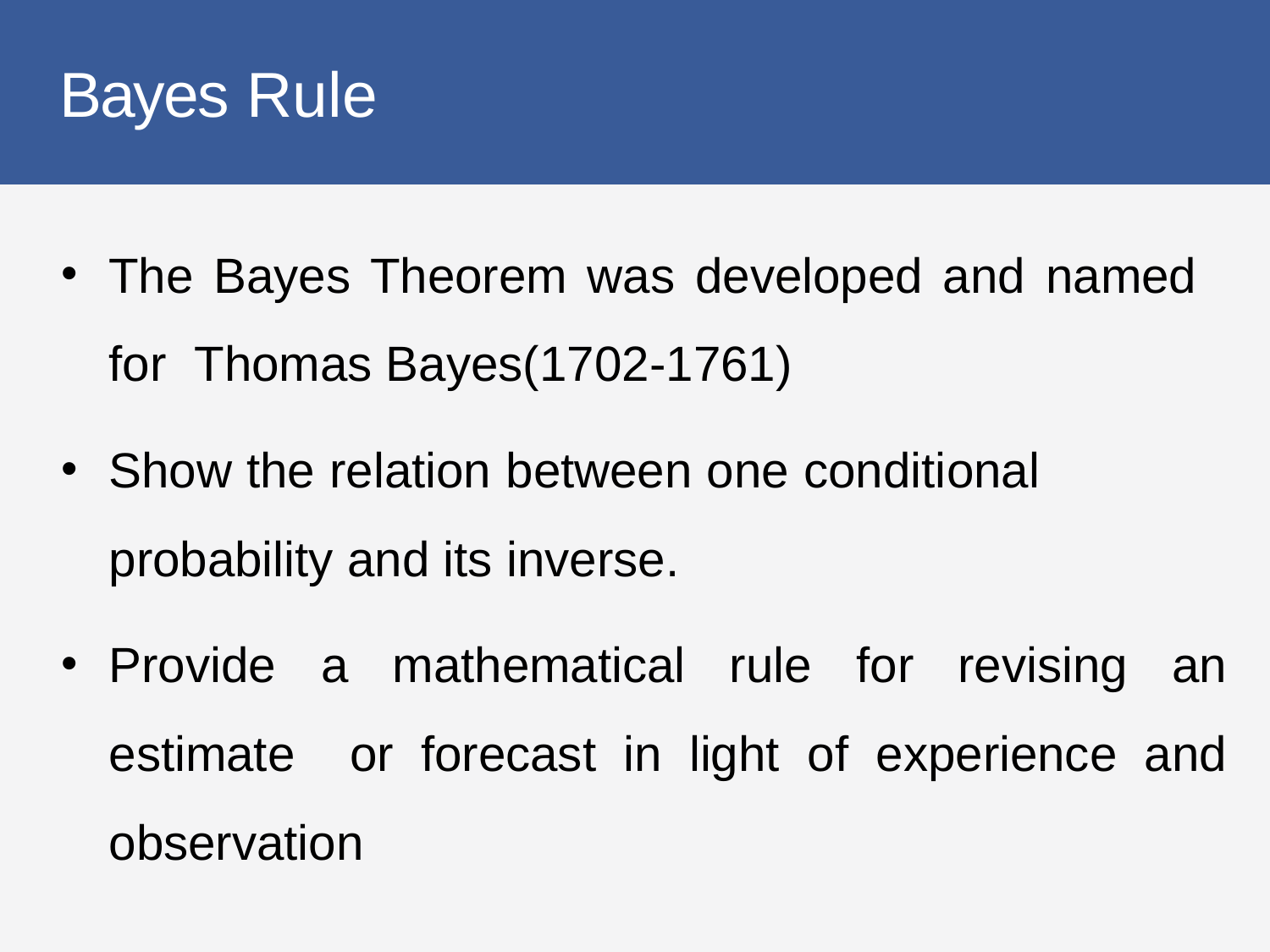

# Bayes Rule
The Bayes Theorem was developed and named for  Thomas Bayes(1702-1761)
Show the relation between one conditional  probability and its inverse.
Provide a mathematical rule for revising an estimate  or forecast in light of experience and observation